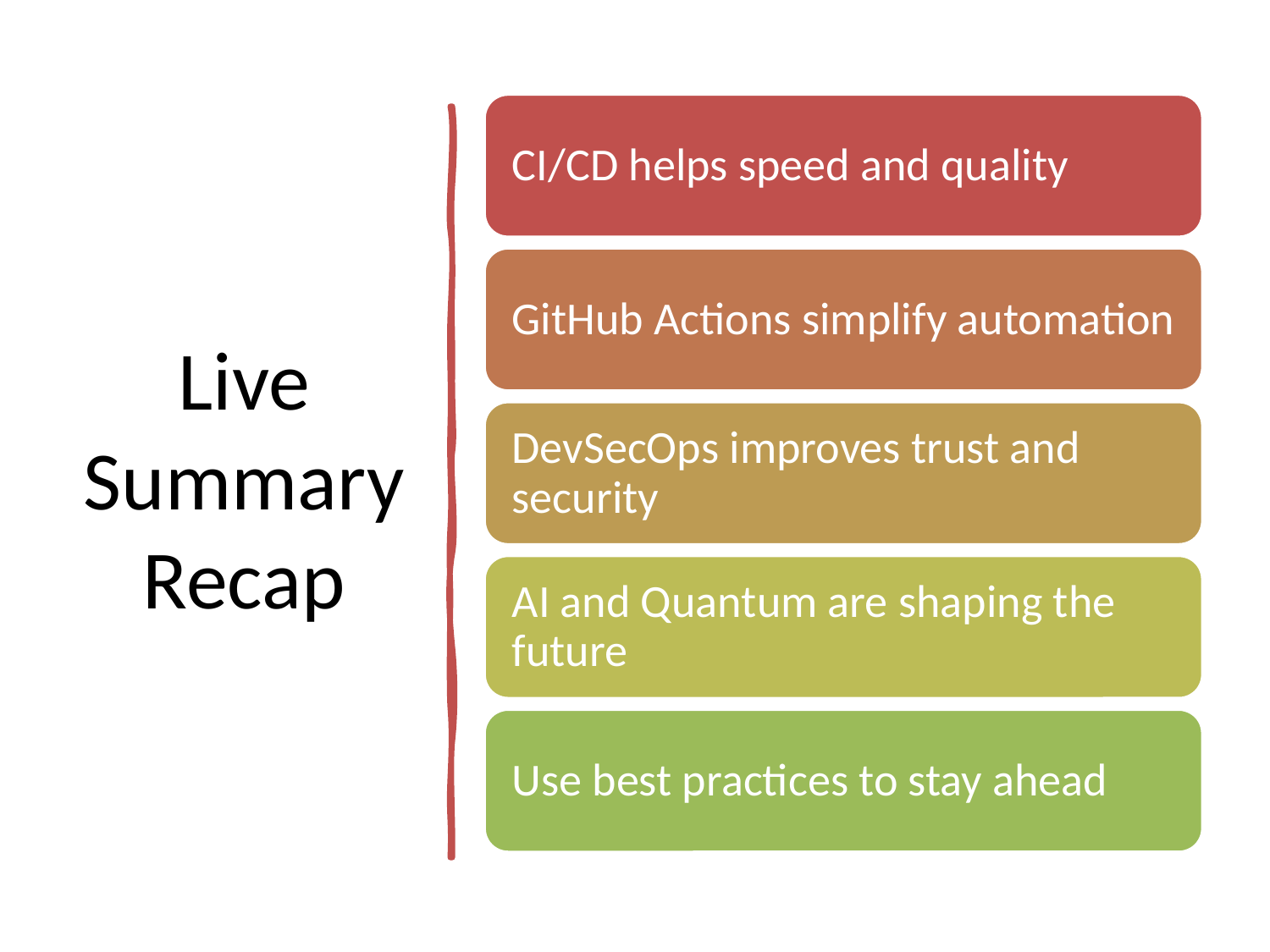

CI/CD helps speed and quality
GitHub Actions simplify automation
DevSecOps improves trust and security
AI and Quantum are shaping the future
Use best practices to stay ahead
# Live Summary Recap